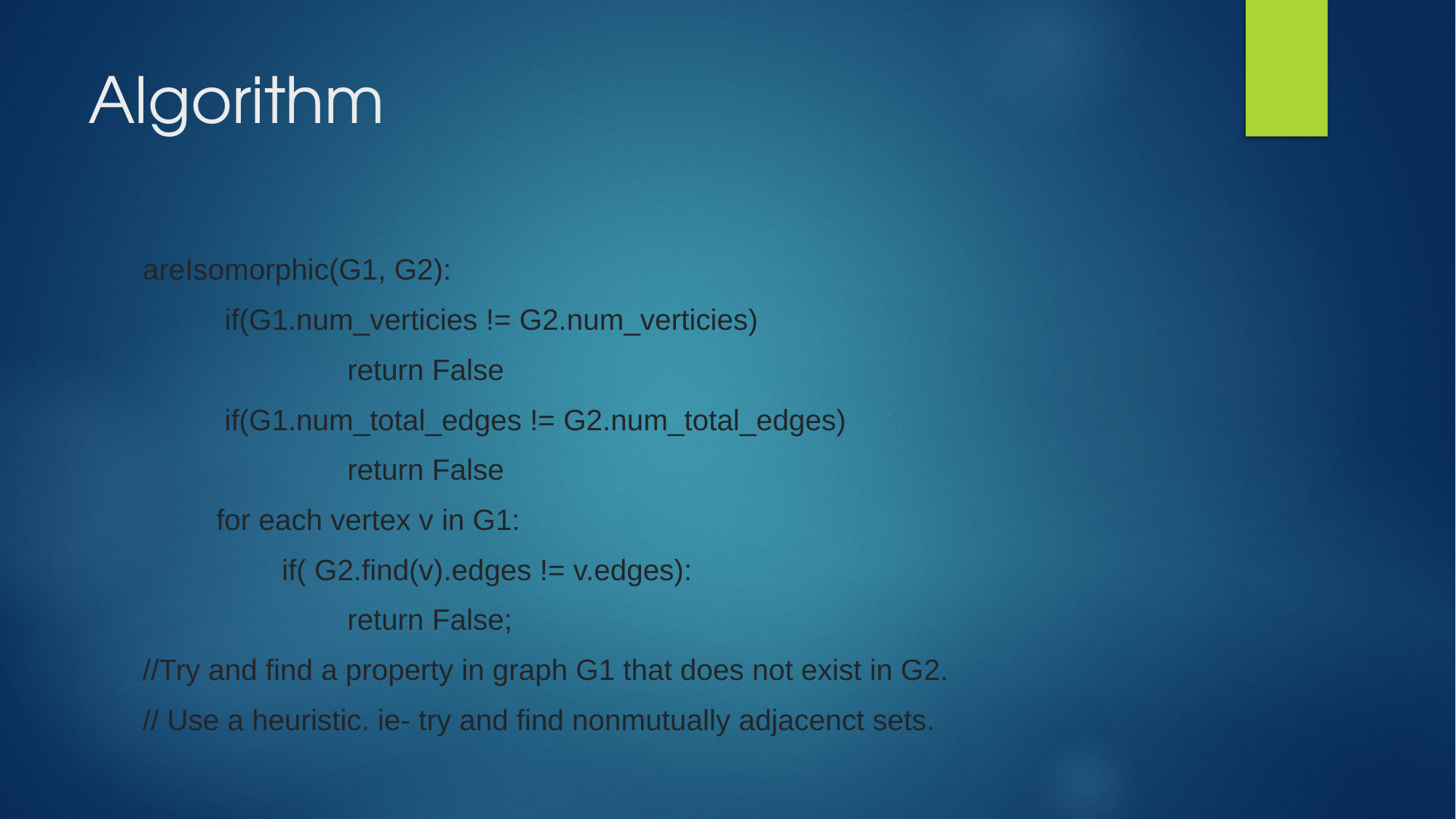

# Algorithm
areIsomorphic(G1, G2):
          if(G1.num_verticies != G2.num_verticies)
                         return False
          if(G1.num_total_edges != G2.num_total_edges)
                         return False
         for each vertex v in G1:
                 if( G2.find(v).edges != v.edges):
                         return False;
//Try and find a property in graph G1 that does not exist in G2.
// Use a heuristic. ie- try and find nonmutually adjacenct sets.